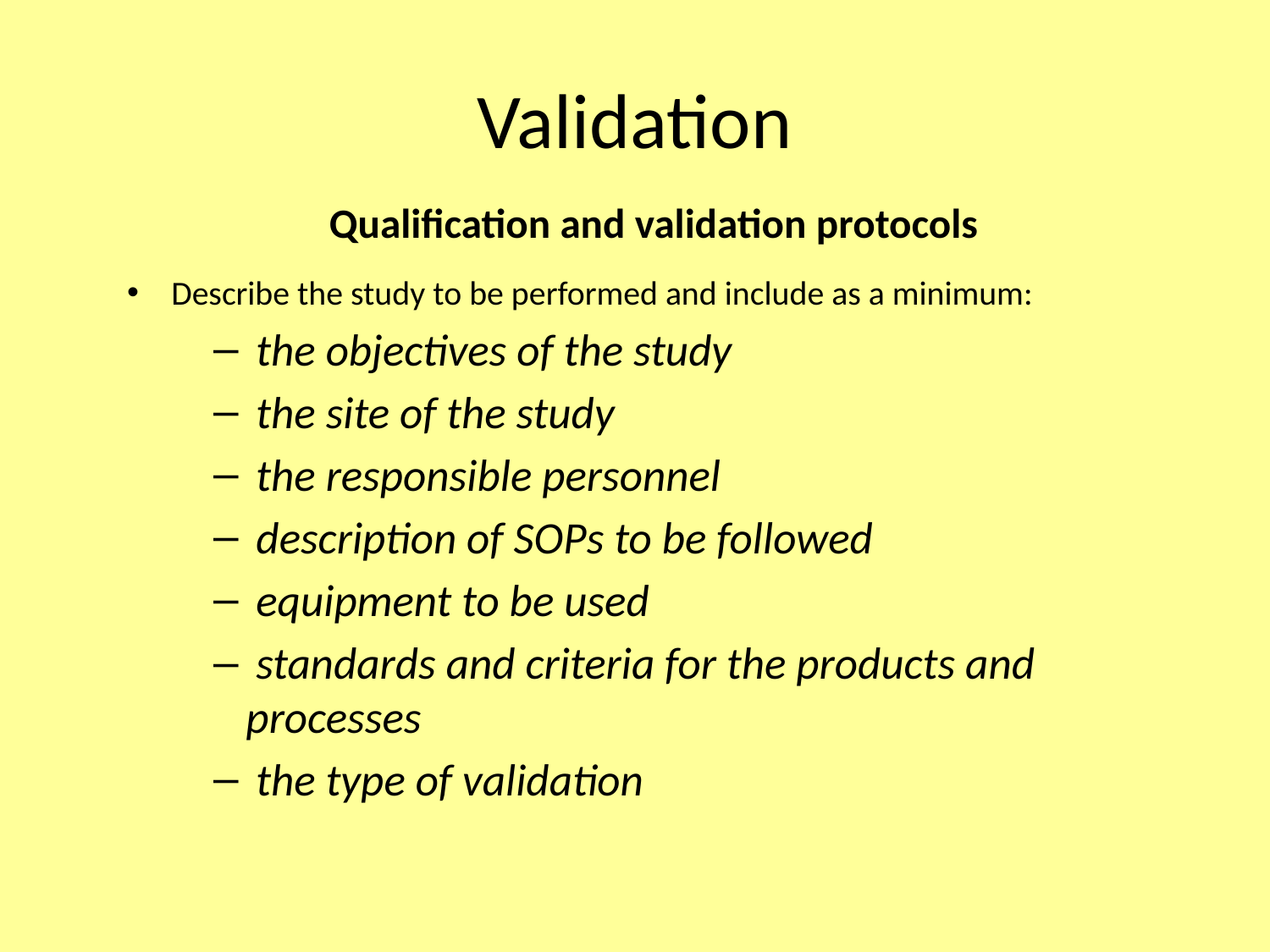

# Validation
Qualification and validation protocols

Describe the study to be performed and include as a minimum:
 the objectives of the study
 the site of the study
 the responsible personnel
 description of SOPs to be followed
 equipment to be used
 standards and criteria for the products and processes
 the type of validation